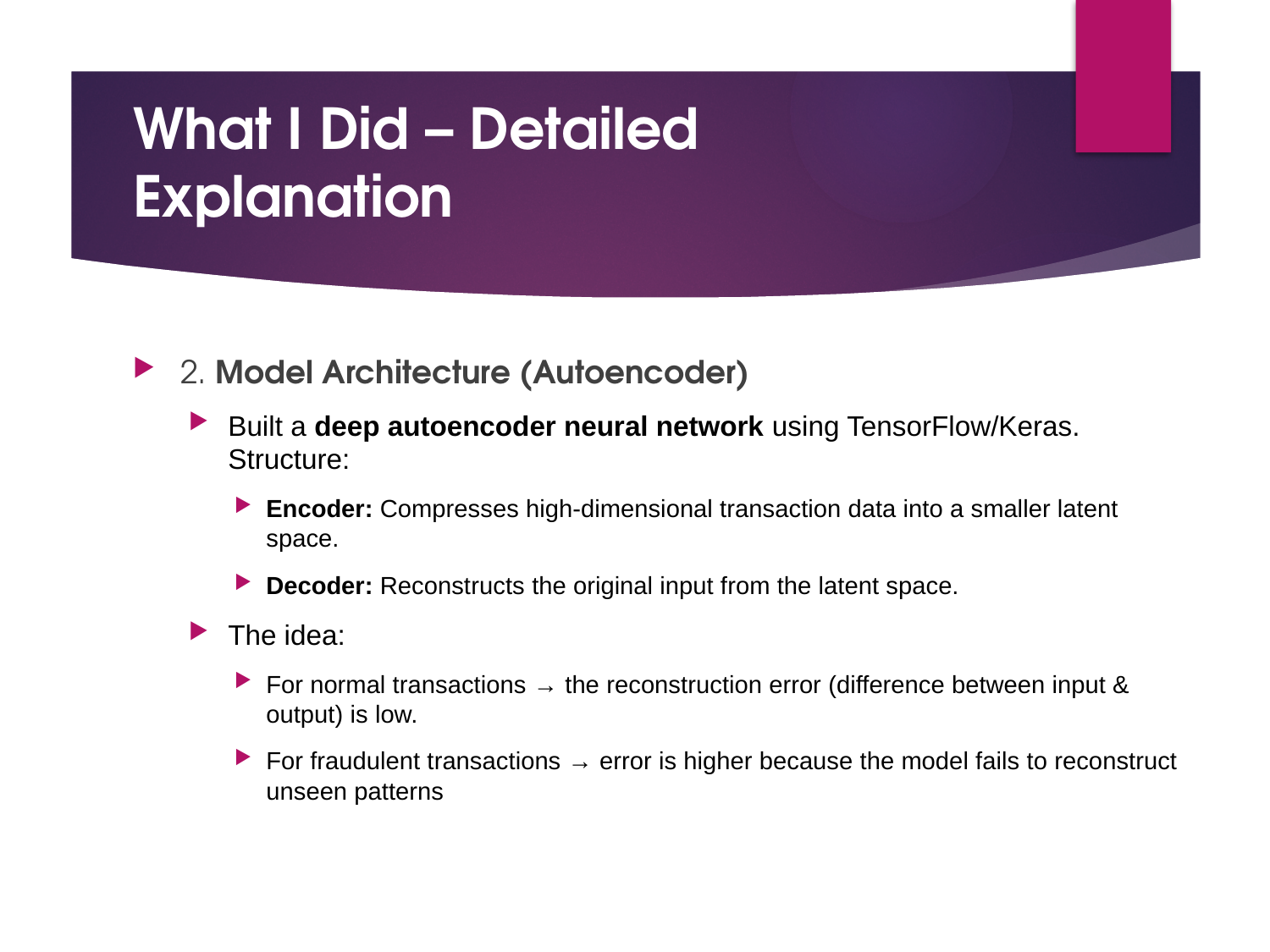

# What I Did – Detailed Explanation
2. Model Architecture (Autoencoder)
Built a deep autoencoder neural network using TensorFlow/Keras. Structure:
Encoder: Compresses high-dimensional transaction data into a smaller latent space.
Decoder: Reconstructs the original input from the latent space.
The idea:
For normal transactions → the reconstruction error (difference between input & output) is low.
For fraudulent transactions → error is higher because the model fails to reconstruct unseen patterns